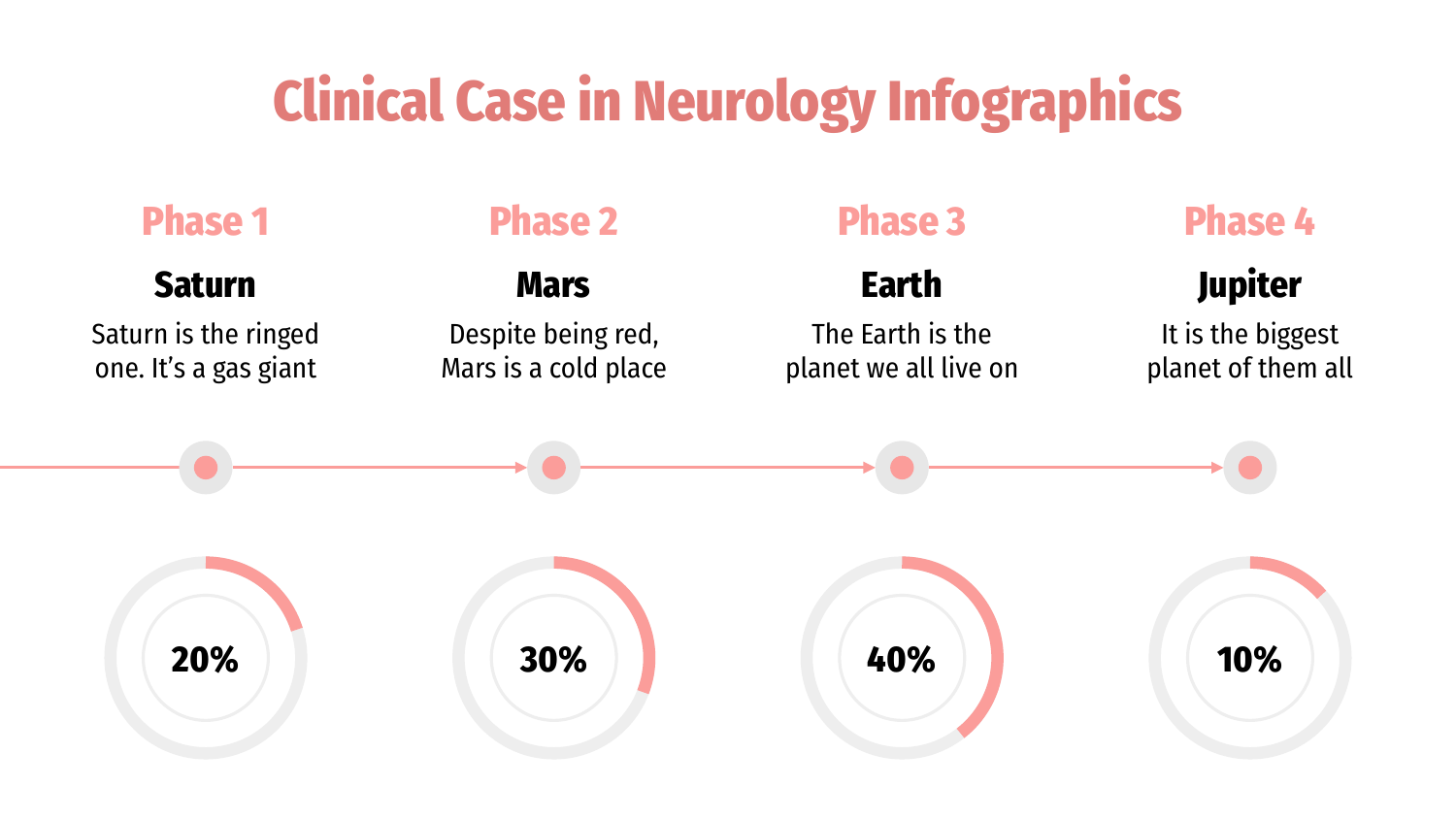

# Clinical Case in Neurology Infographics
Phase 1
Saturn
Saturn is the ringed one. It’s a gas giant
20%
Phase 2
Mars
Despite being red, Mars is a cold place
30%
Phase 3
Earth
The Earth is the planet we all live on
40%
Phase 4
Jupiter
It is the biggest planet of them all
10%